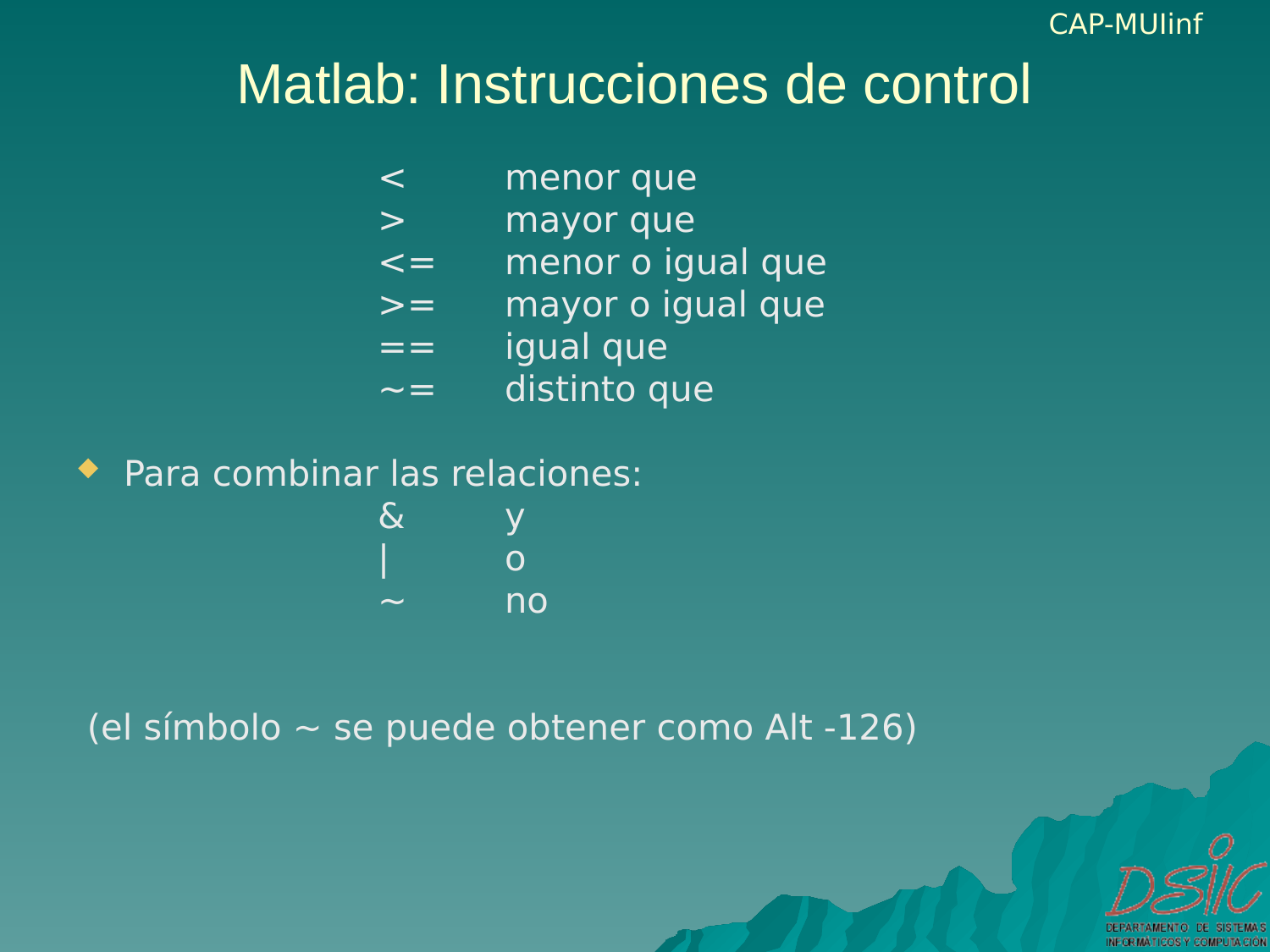

# Matlab: Instrucciones de control

			<	menor que
			>	mayor que
			<=	menor o igual que
			>=	mayor o igual que
			==	igual que
			~=	distinto que

Para combinar las relaciones:
			&	y
			|	o
			~	no

 (el símbolo ~ se puede obtener como Alt -126)